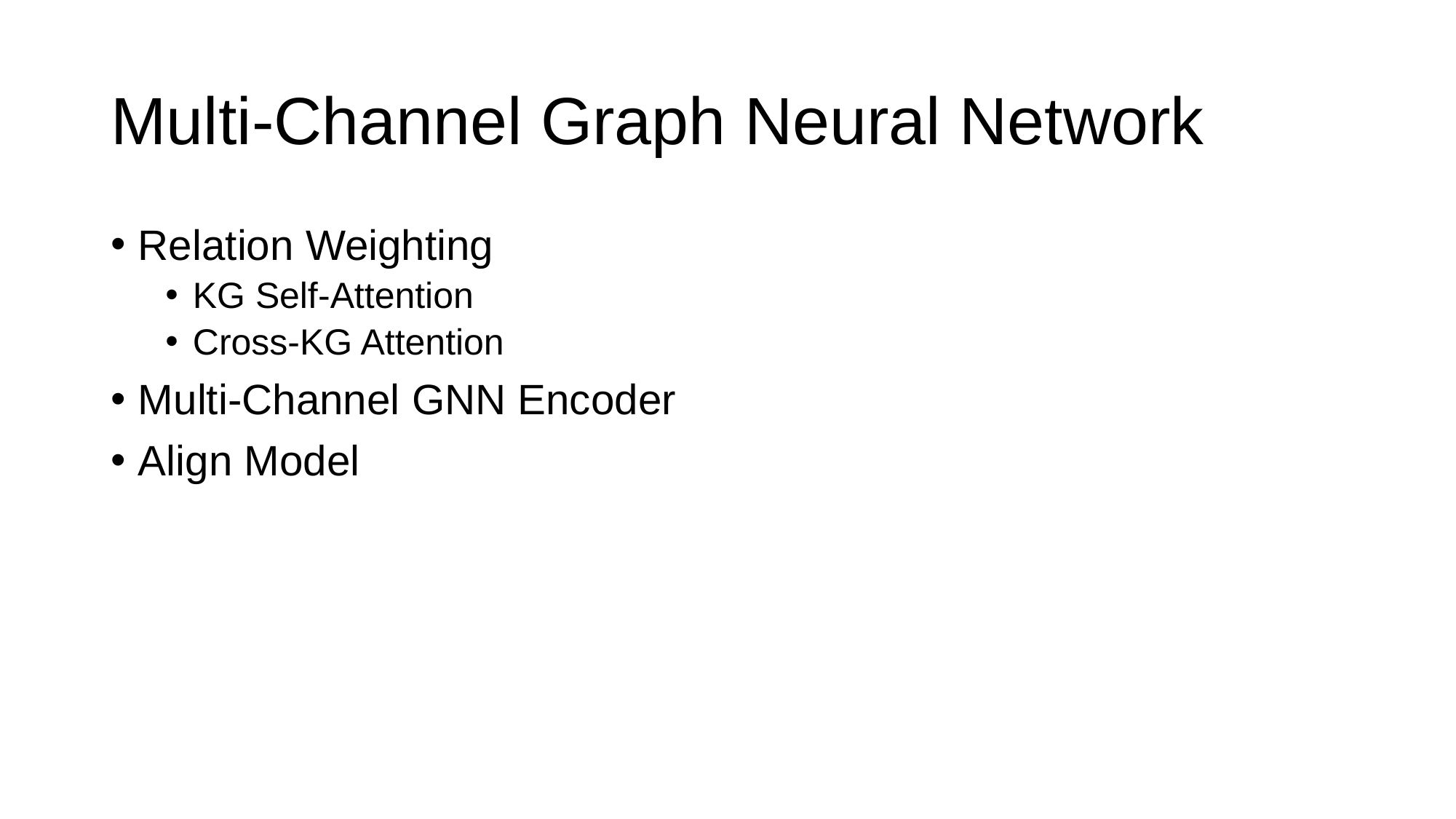

# Multi-Channel Graph Neural Network
Relation Weighting
KG Self-Attention
Cross-KG Attention
Multi-Channel GNN Encoder
Align Model